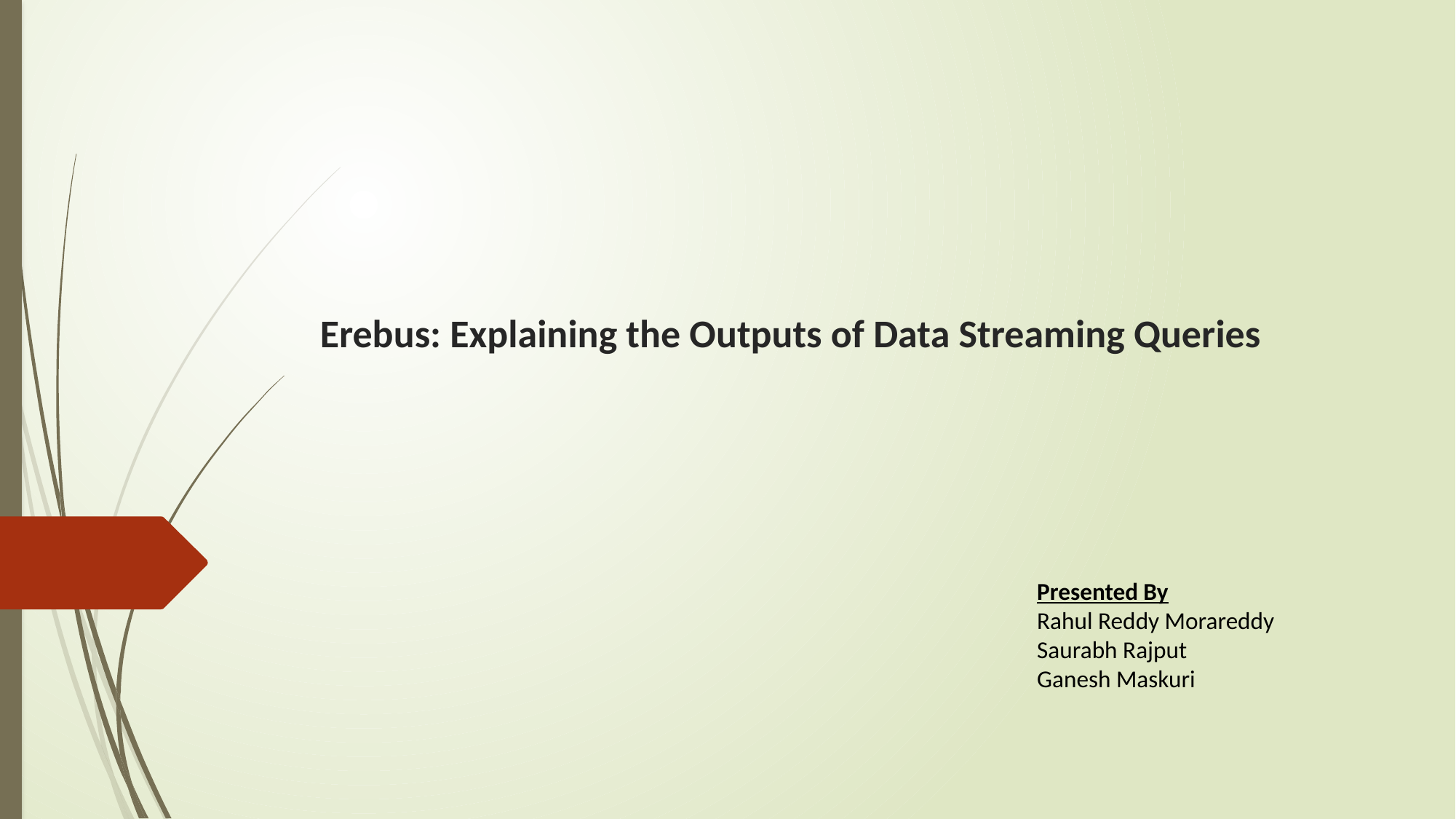

# Erebus: Explaining the Outputs of Data Streaming Queries
                                                                                                                                                     Presented By
                                                                                                                                                     Rahul Reddy Morareddy
                                                                                                                                                     Saurabh Rajput
                                                                                                                                                     Ganesh Maskuri